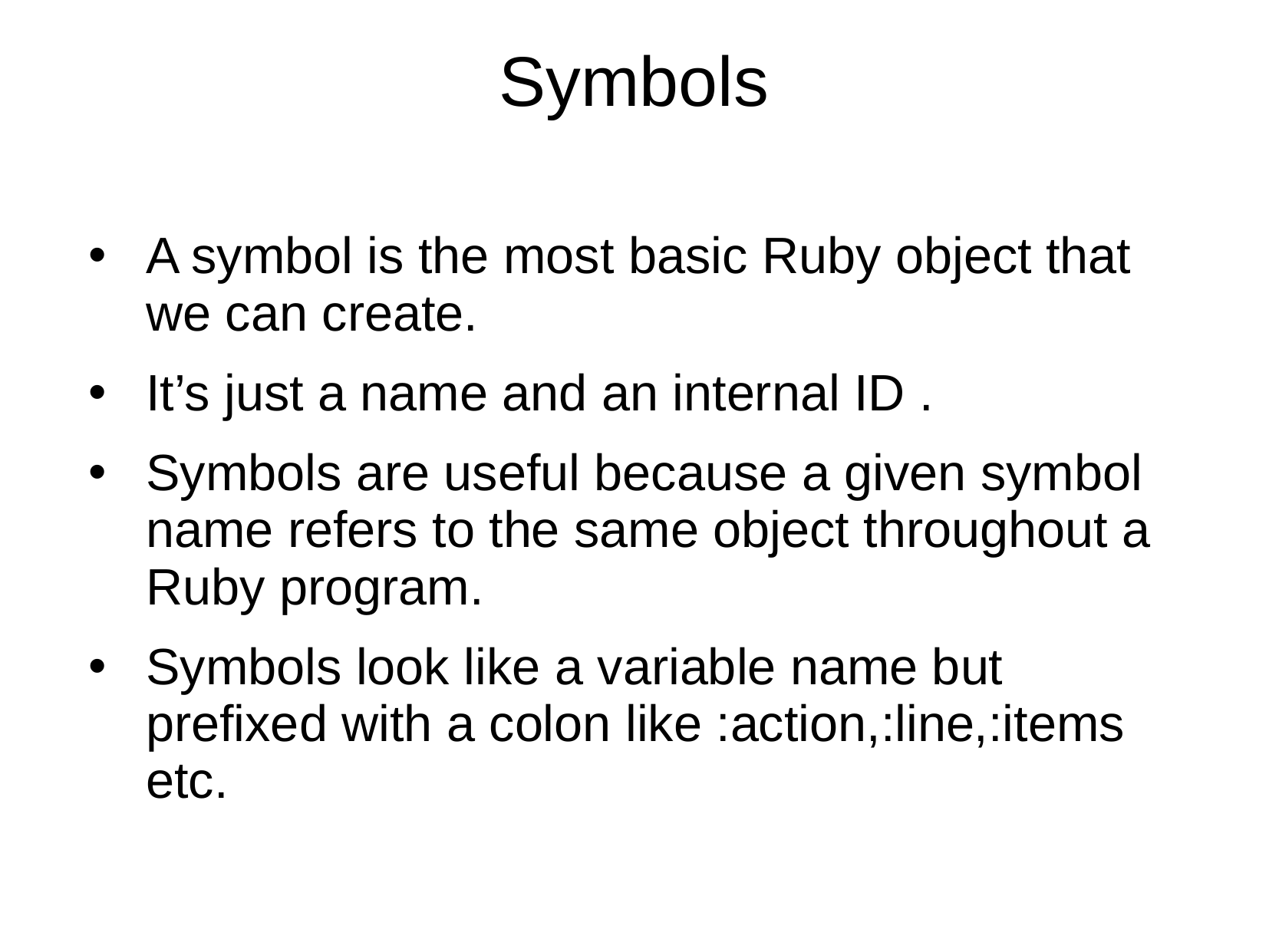

Symbols
A symbol is the most basic Ruby object that we can create.
It’s just a name and an internal ID .
Symbols are useful because a given symbol name refers to the same object throughout a Ruby program.
Symbols look like a variable name but prefixed with a colon like :action,:line,:items etc.